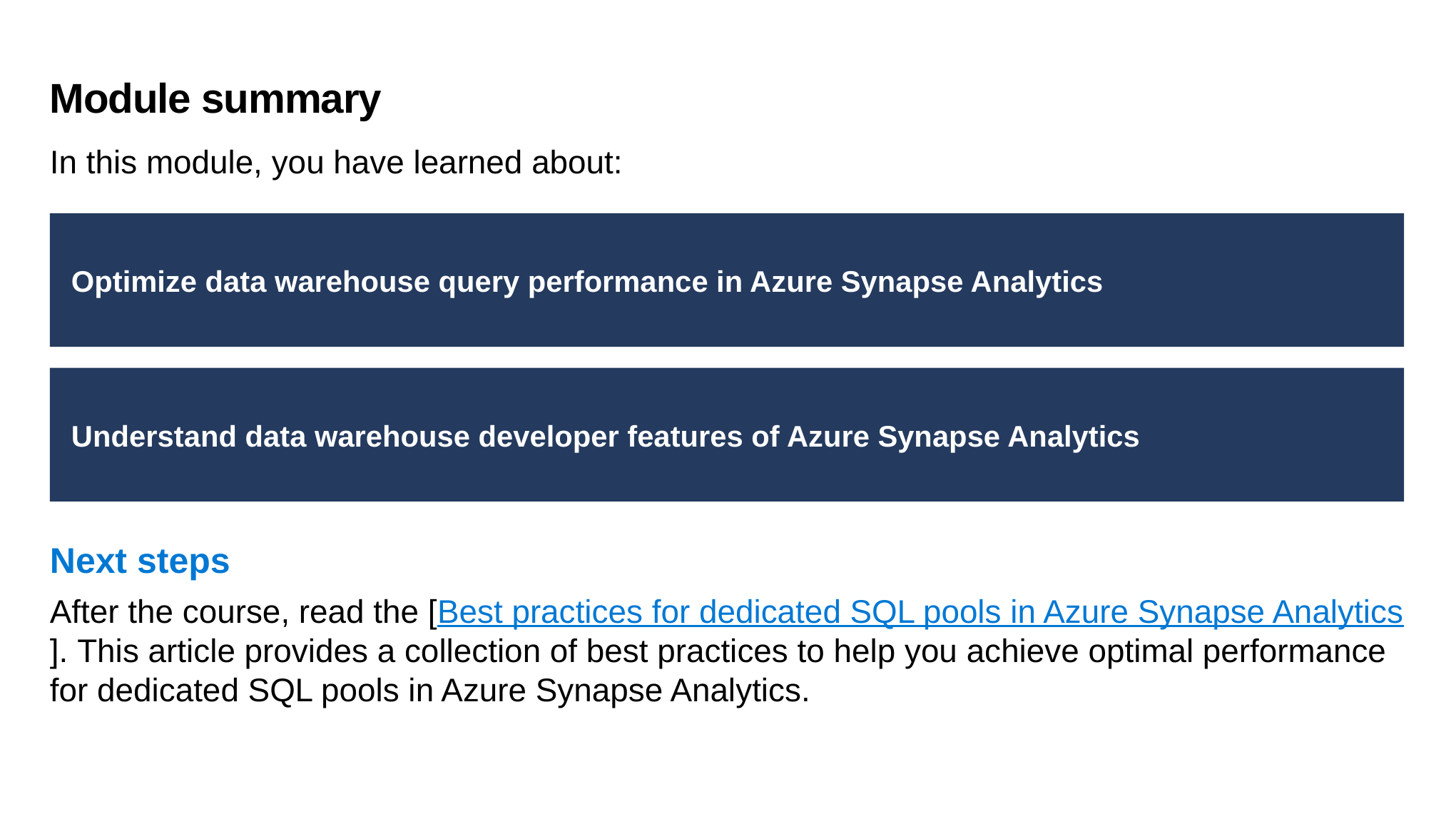

# Module summary
In this module, you have learned about:
Optimize data warehouse query performance in Azure Synapse Analytics
Understand data warehouse developer features of Azure Synapse Analytics
Next steps
After the course, read the [Best practices for dedicated SQL pools in Azure Synapse Analytics]. This article provides a collection of best practices to help you achieve optimal performance for dedicated SQL pools in Azure Synapse Analytics.